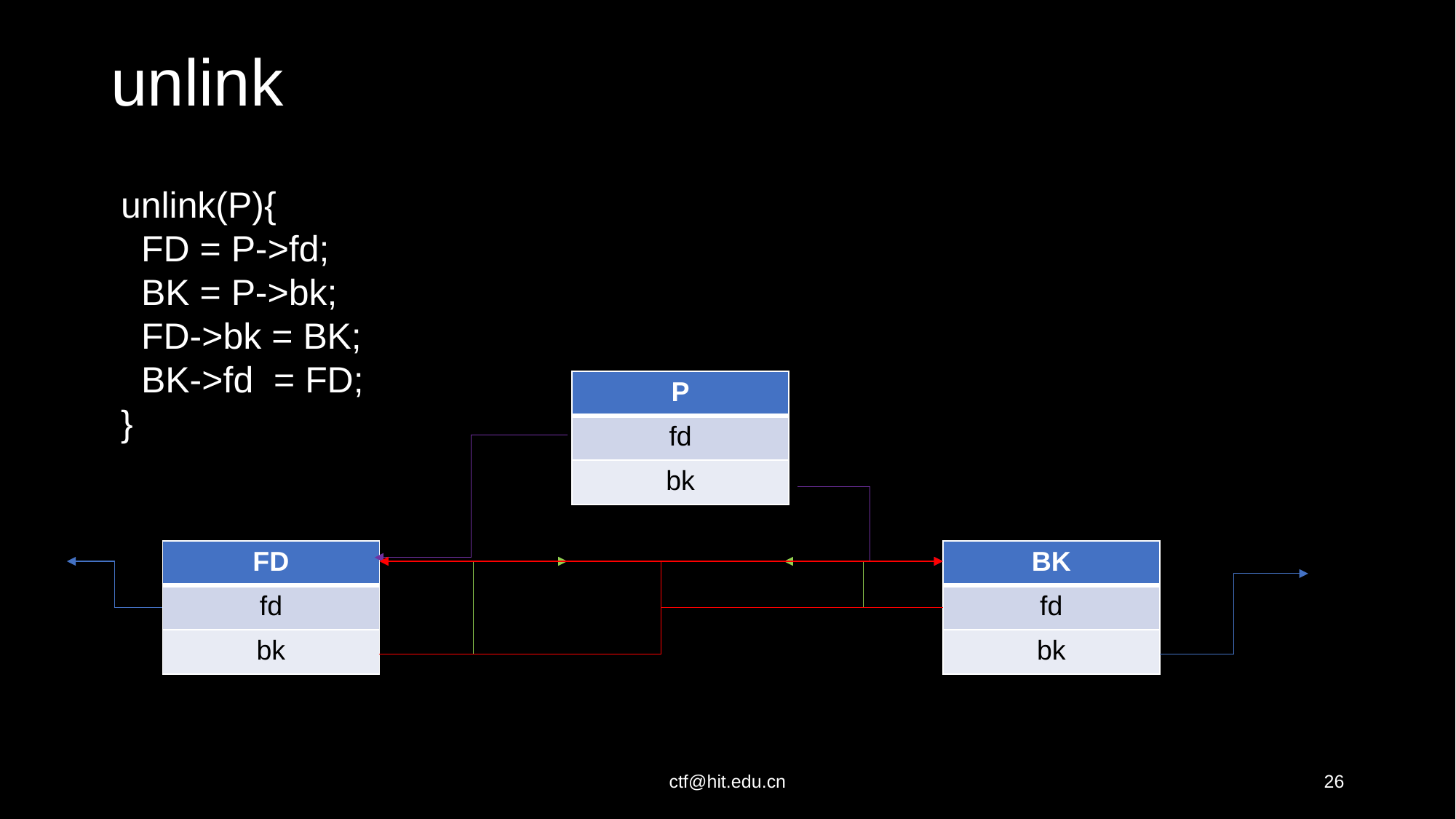

# unlink
unlink(P){
  FD = P->fd;
  BK = P->bk;
  FD->bk = BK;
  BK->fd  = FD;
}
| P |
| --- |
| fd |
| bk |
| FD |
| --- |
| fd |
| bk |
| BK |
| --- |
| fd |
| bk |
ctf@hit.edu.cn
26